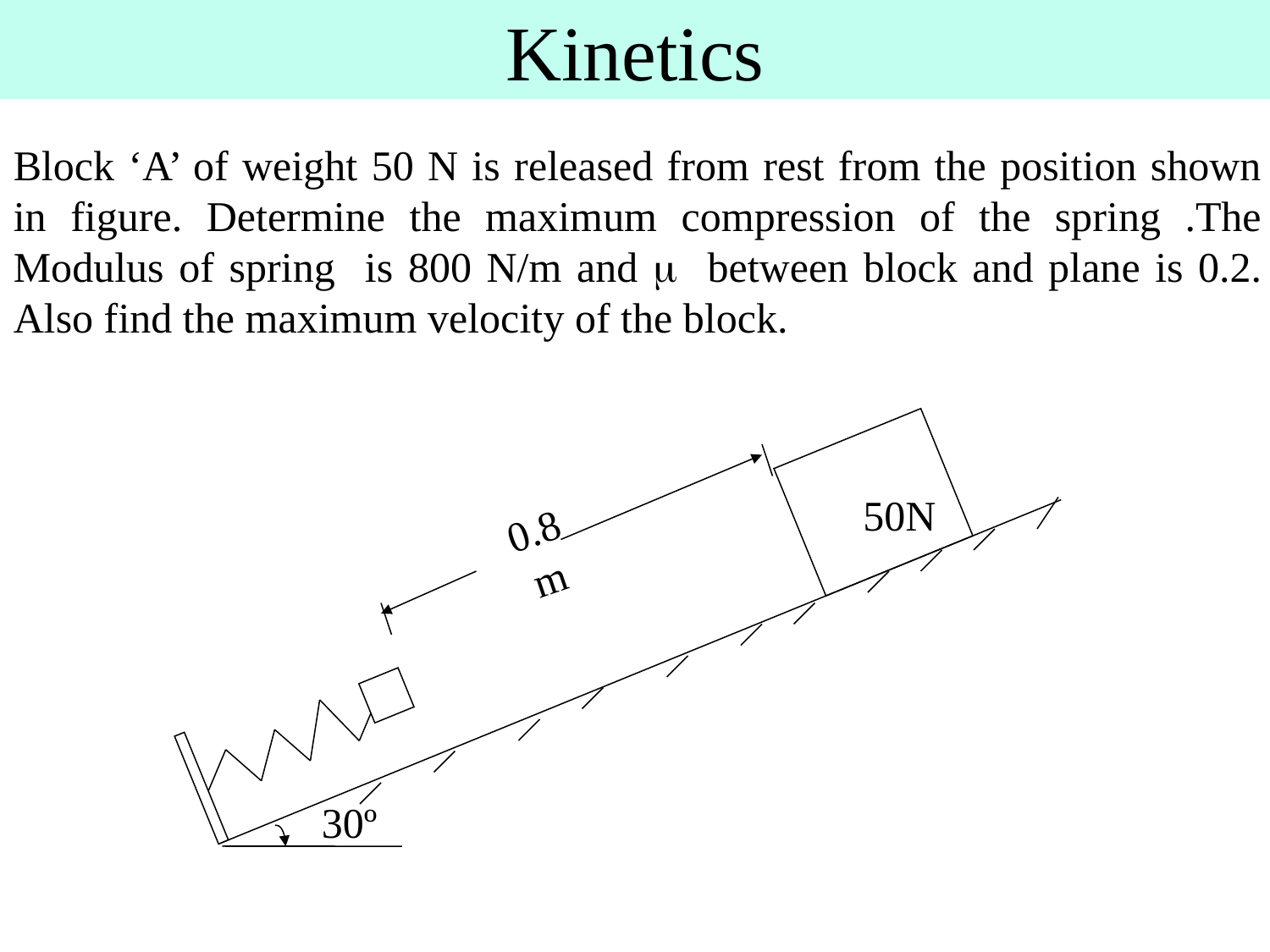

# Kinetics
Block ‘A’ of weight 50 N is released from rest from the position shown in figure. Determine the maximum compression of the spring .The Modulus of spring  is 800 N/m and μ  between block and plane is 0.2. Also find the maximum velocity of the block.

   50N

0.8m

  30º